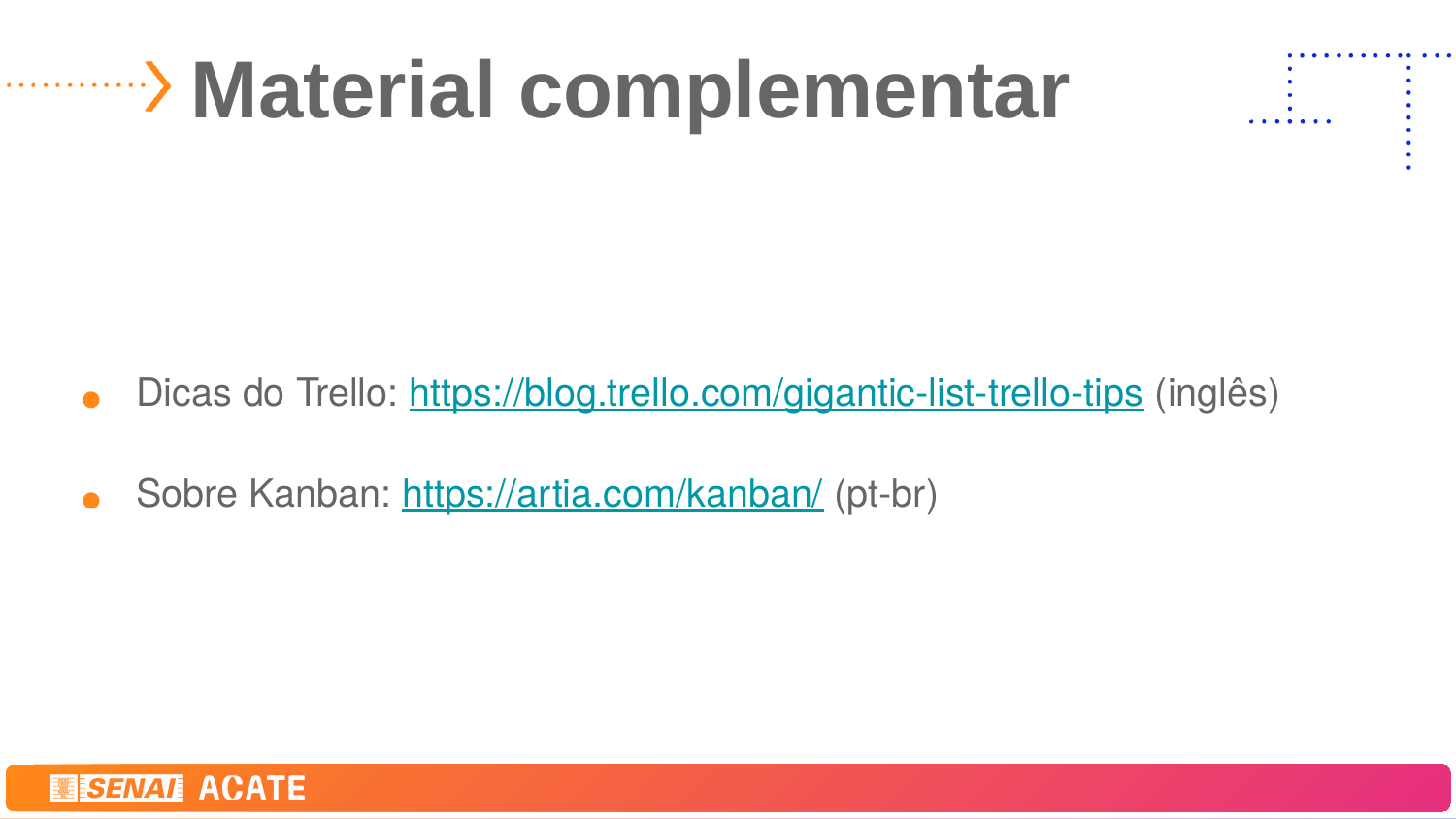

# Material complementar
Dicas do Trello: https://blog.trello.com/gigantic-list-trello-tips (inglês)

Sobre Kanban: https://artia.com/kanban/ (pt-br)